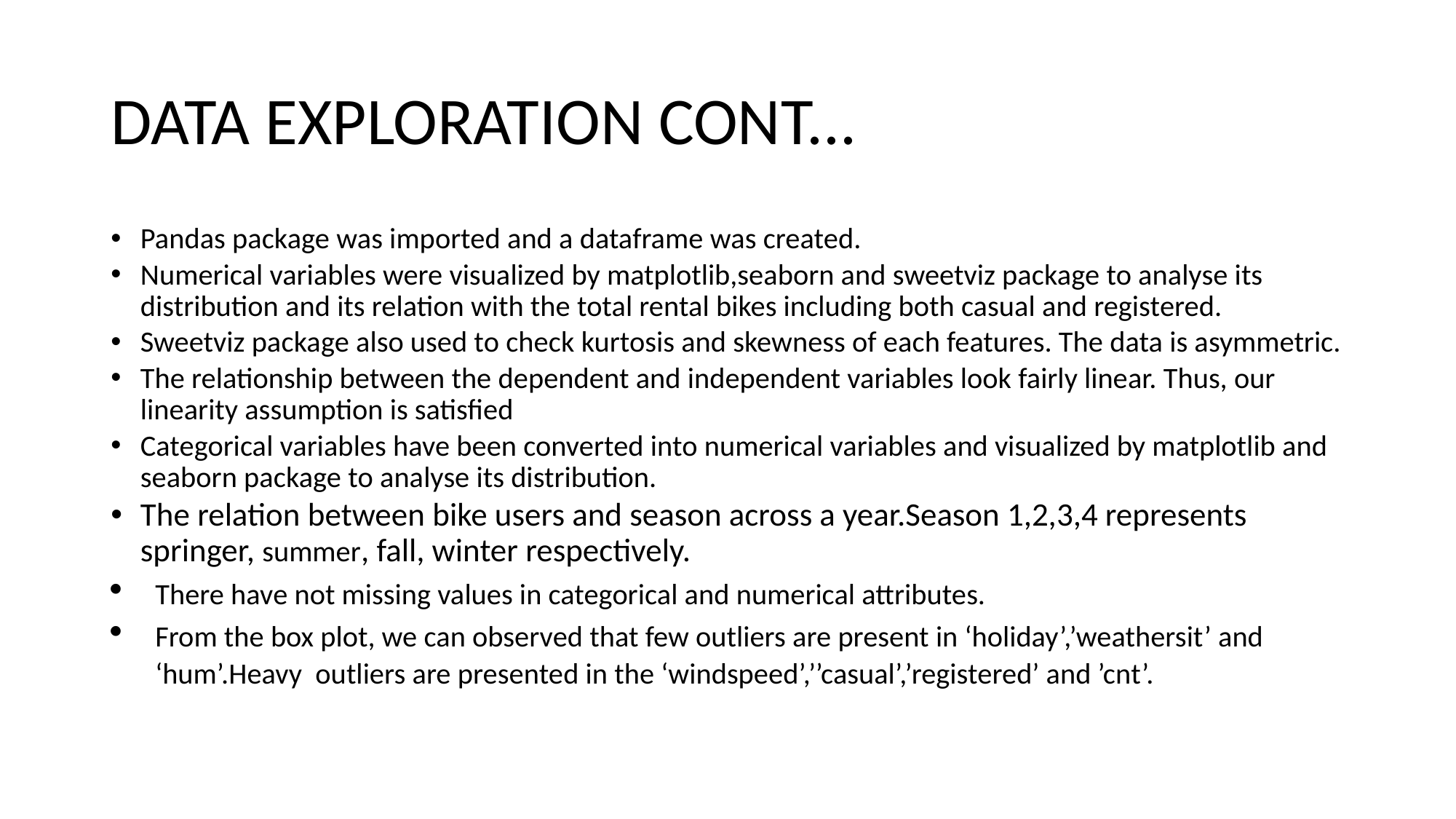

# DATA EXPLORATION CONT...
Pandas package was imported and a dataframe was created.
Numerical variables were visualized by matplotlib,seaborn and sweetviz package to analyse its distribution and its relation with the total rental bikes including both casual and registered.
Sweetviz package also used to check kurtosis and skewness of each features. The data is asymmetric.
The relationship between the dependent and independent variables look fairly linear. Thus, our linearity assumption is satisfied
Categorical variables have been converted into numerical variables and visualized by matplotlib and seaborn package to analyse its distribution.
The relation between bike users and season across a year.Season 1,2,3,4 represents springer, summer, fall, winter respectively.
There have not missing values in categorical and numerical attributes.
From the box plot, we can observed that few outliers are present in ‘holiday’,’weathersit’ and ‘hum’.Heavy  outliers are presented in the ‘windspeed’,’’casual’,’registered’ and ’cnt’.